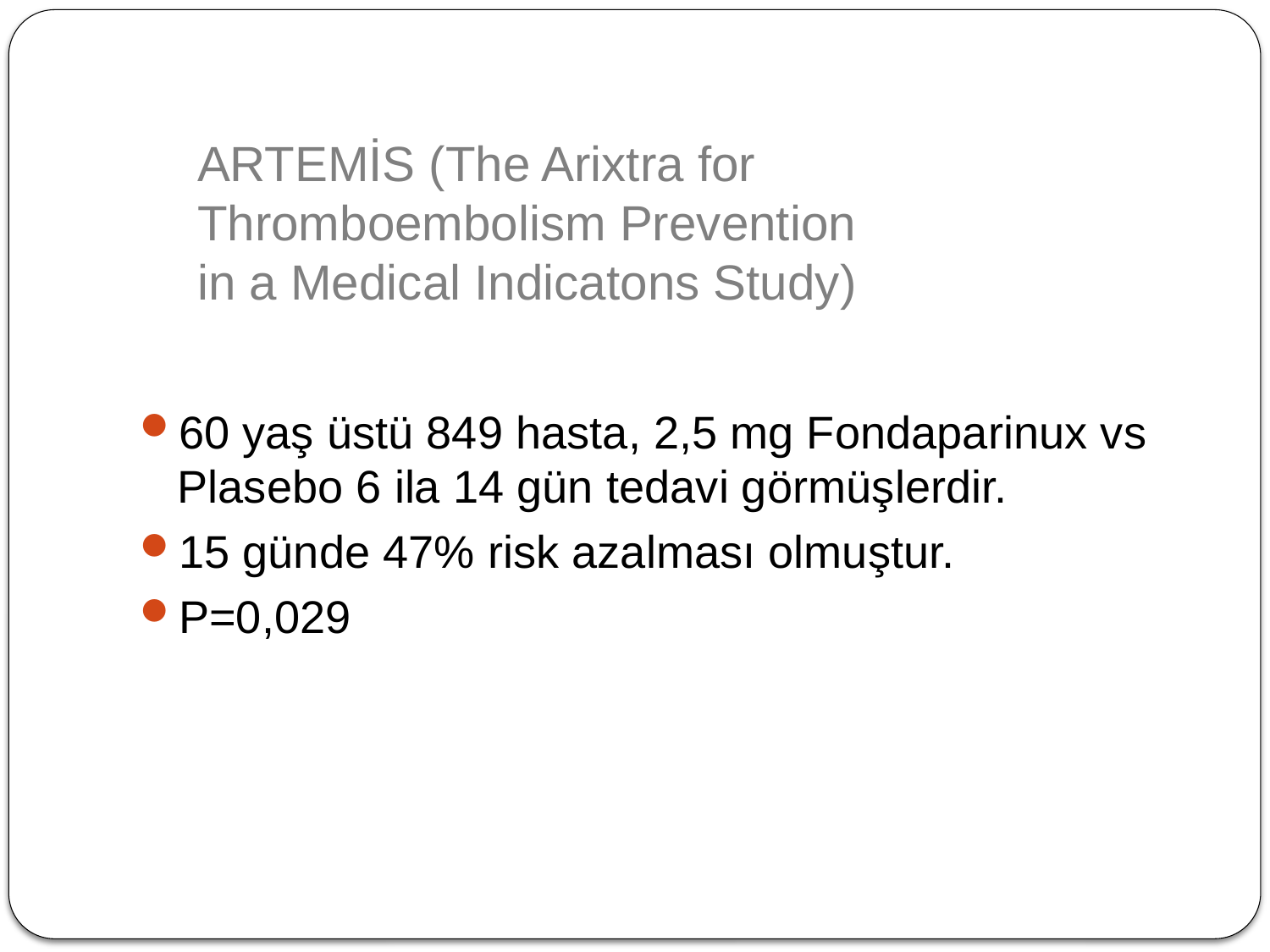

ARTEMİS (The Arixtra for Thromboembolism Prevention in a Medical Indicatons Study)

60 yaş üstü 849 hasta, 2,5 mg Fondaparinux vs Plasebo 6 ila 14 gün tedavi görmüşlerdir.
15 günde 47% risk azalması olmuştur.
P=0,029